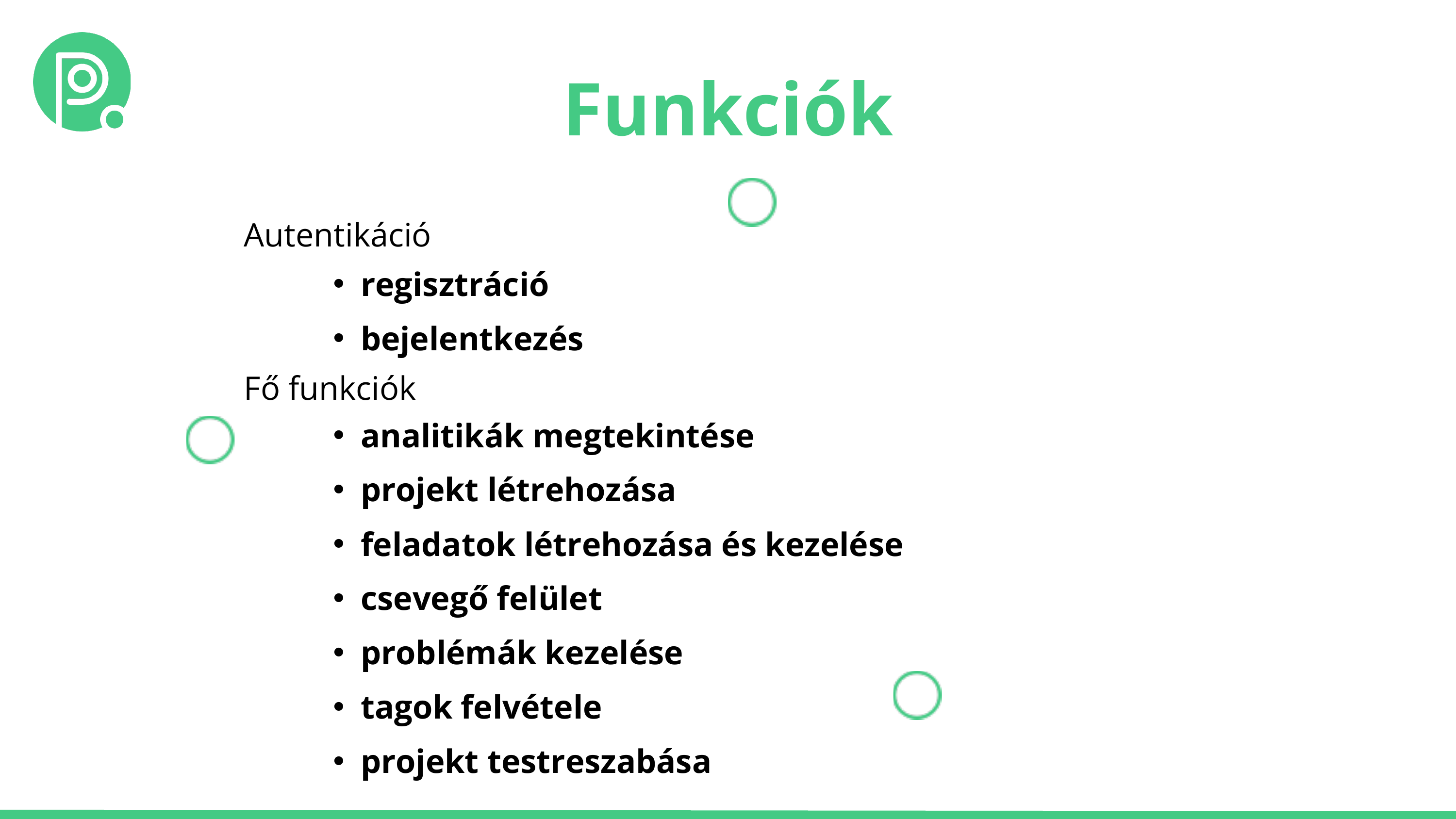

Funkciók

Autentikáció
regisztráció
bejelentkezés
Fő funkciók
analitikák megtekintése
projekt létrehozása
feladatok létrehozása és kezelése
csevegő felület
problémák kezelése
tagok felvétele
projekt testreszabása